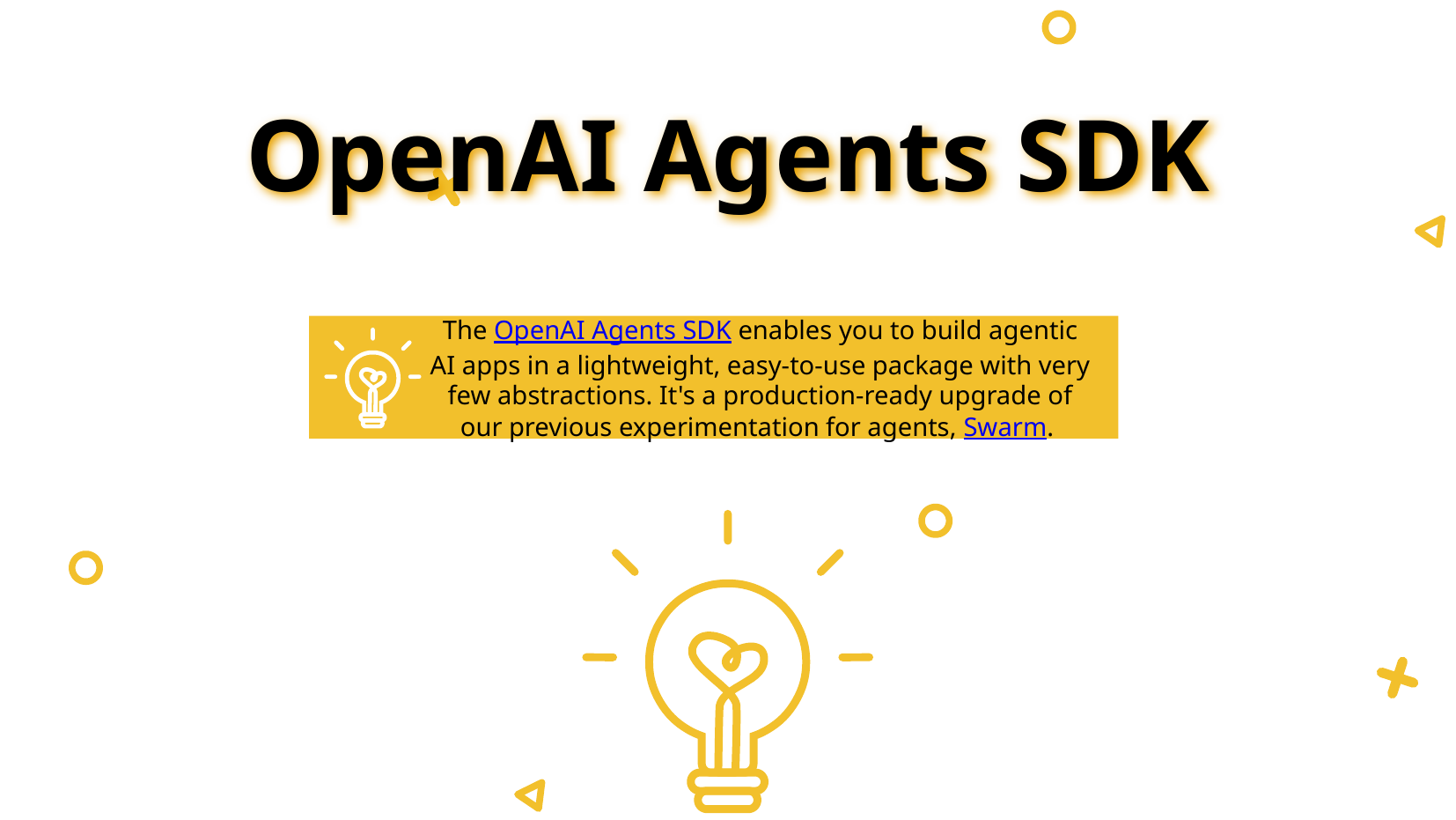

OpenAI Agents SDK
The OpenAI Agents SDK enables you to build agentic AI apps in a lightweight, easy-to-use package with very few abstractions. It's a production-ready upgrade of our previous experimentation for agents, Swarm.